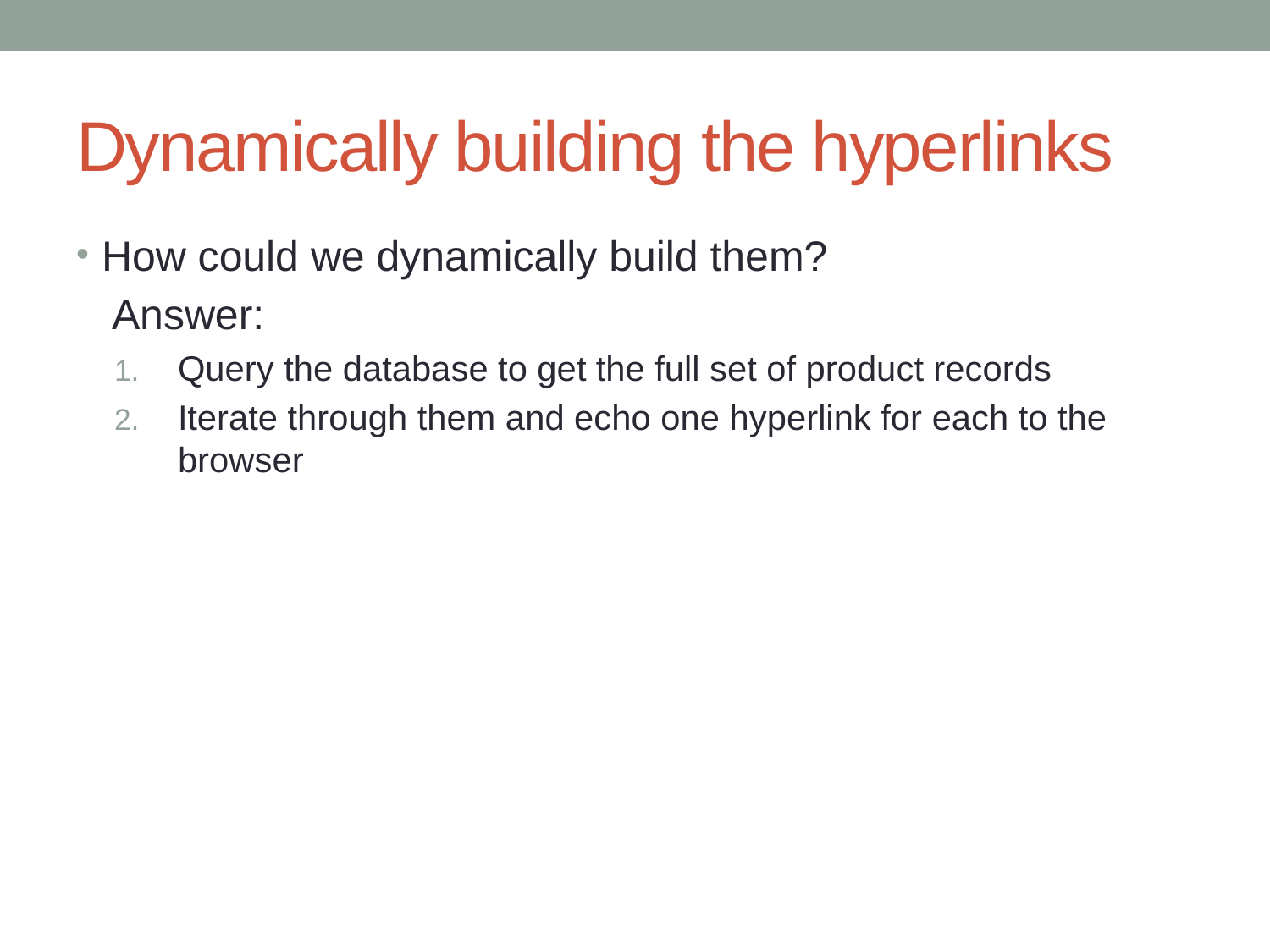

# Dynamically building the hyperlinks
How could we dynamically build them?
   Answer:
Query the database to get the full set of product records
Iterate through them and echo one hyperlink for each to the browser